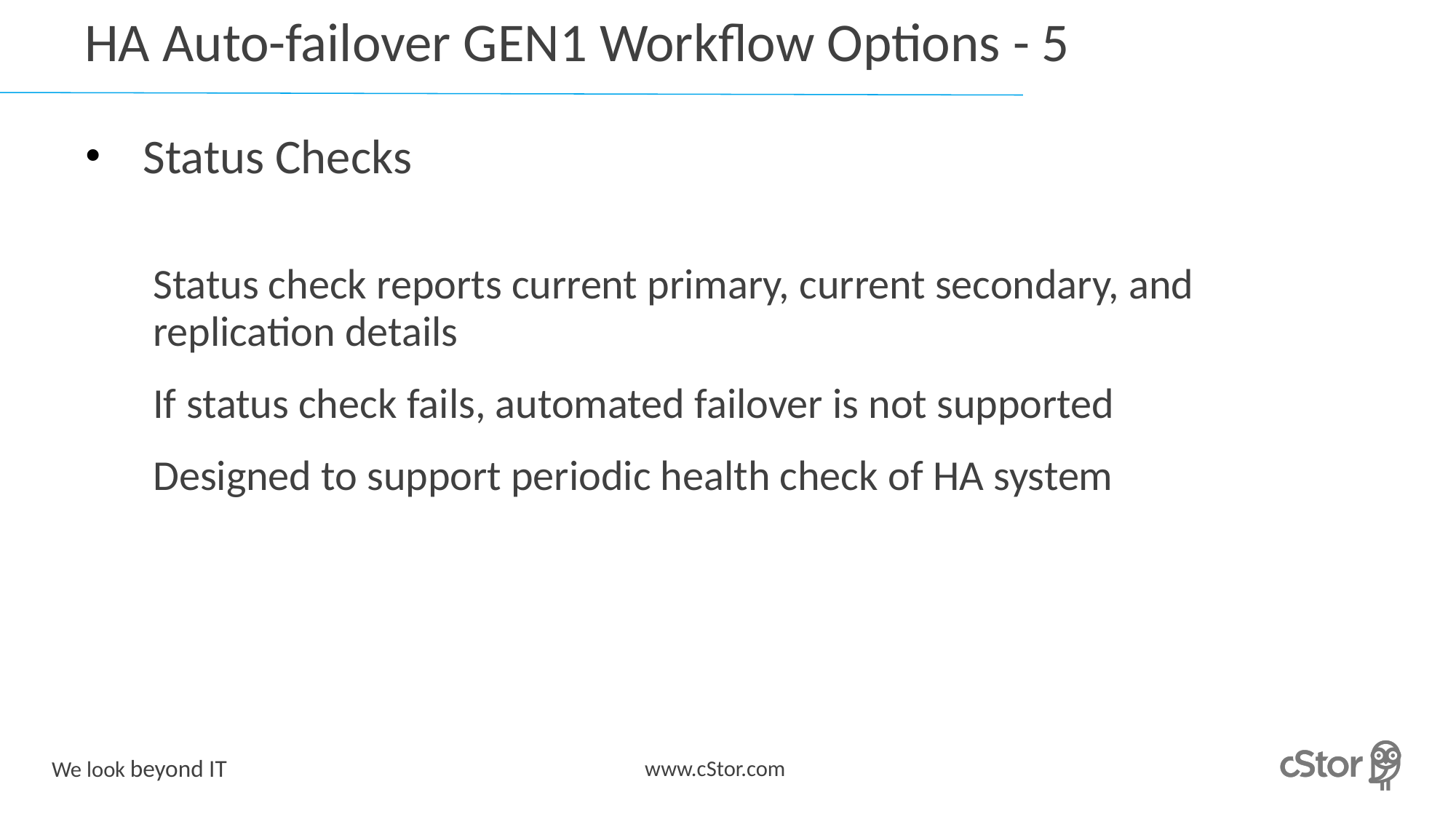

# HA Auto-failover GEN1 Workflow Options - 5
Status Checks

Status check reports current primary, current secondary, and replication details
If status check fails, automated failover is not supported
Designed to support periodic health check of HA system